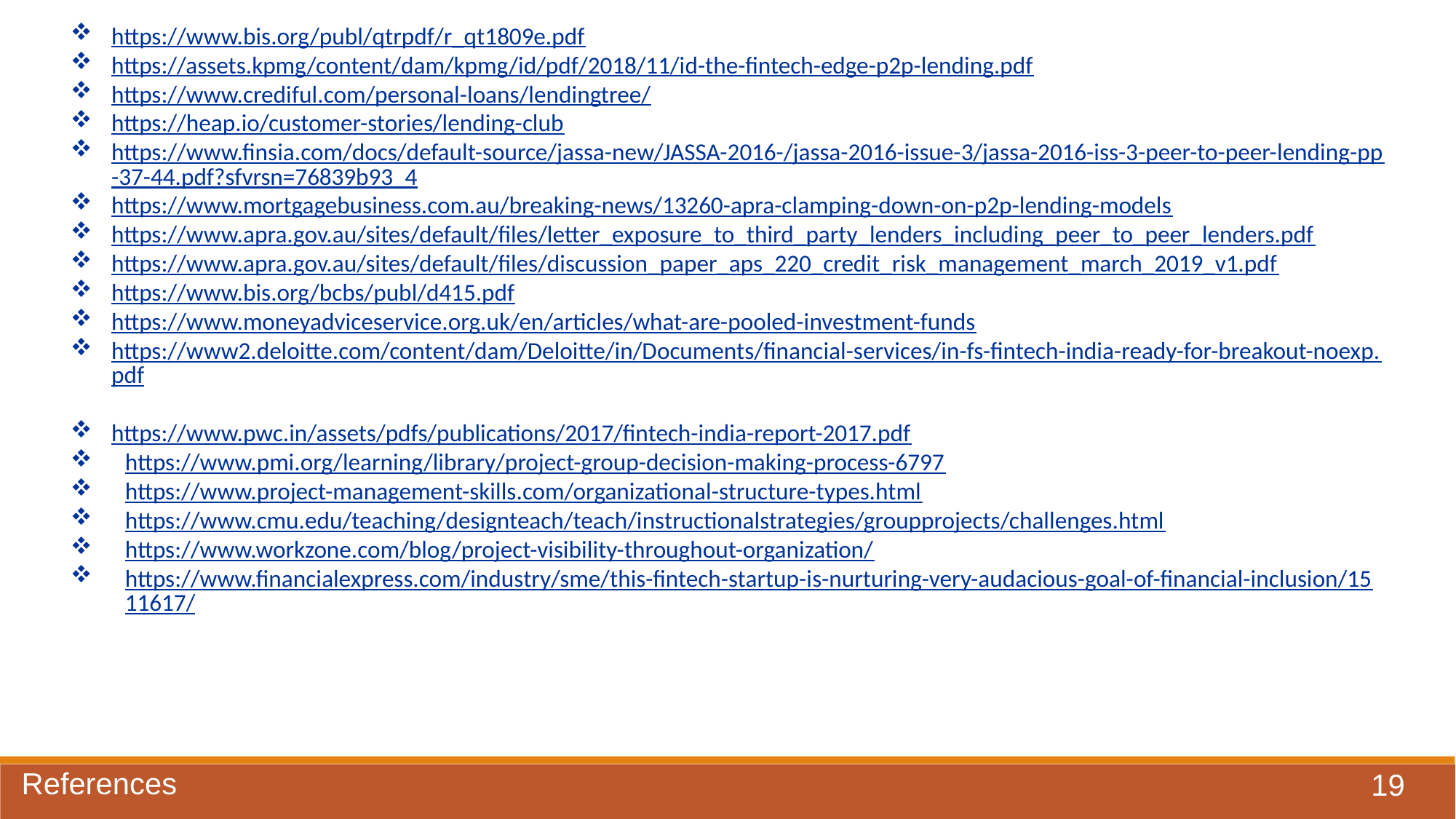

https://www.bis.org/publ/qtrpdf/r_qt1809e.pdf
https://assets.kpmg/content/dam/kpmg/id/pdf/2018/11/id-the-fintech-edge-p2p-lending.pdf
https://www.crediful.com/personal-loans/lendingtree/
https://heap.io/customer-stories/lending-club
https://www.finsia.com/docs/default-source/jassa-new/JASSA-2016-/jassa-2016-issue-3/jassa-2016-iss-3-peer-to-peer-lending-pp-37-44.pdf?sfvrsn=76839b93_4
https://www.mortgagebusiness.com.au/breaking-news/13260-apra-clamping-down-on-p2p-lending-models
https://www.apra.gov.au/sites/default/files/letter_exposure_to_third_party_lenders_including_peer_to_peer_lenders.pdf
https://www.apra.gov.au/sites/default/files/discussion_paper_aps_220_credit_risk_management_march_2019_v1.pdf
https://www.bis.org/bcbs/publ/d415.pdf
https://www.moneyadviceservice.org.uk/en/articles/what-are-pooled-investment-funds
https://www2.deloitte.com/content/dam/Deloitte/in/Documents/financial-services/in-fs-fintech-india-ready-for-breakout-noexp.pdf
https://www.pwc.in/assets/pdfs/publications/2017/fintech-india-report-2017.pdf
https://www.pmi.org/learning/library/project-group-decision-making-process-6797
https://www.project-management-skills.com/organizational-structure-types.html
https://www.cmu.edu/teaching/designteach/teach/instructionalstrategies/groupprojects/challenges.html
https://www.workzone.com/blog/project-visibility-throughout-organization/
https://www.financialexpress.com/industry/sme/this-fintech-startup-is-nurturing-very-audacious-goal-of-financial-inclusion/1511617/

References
19